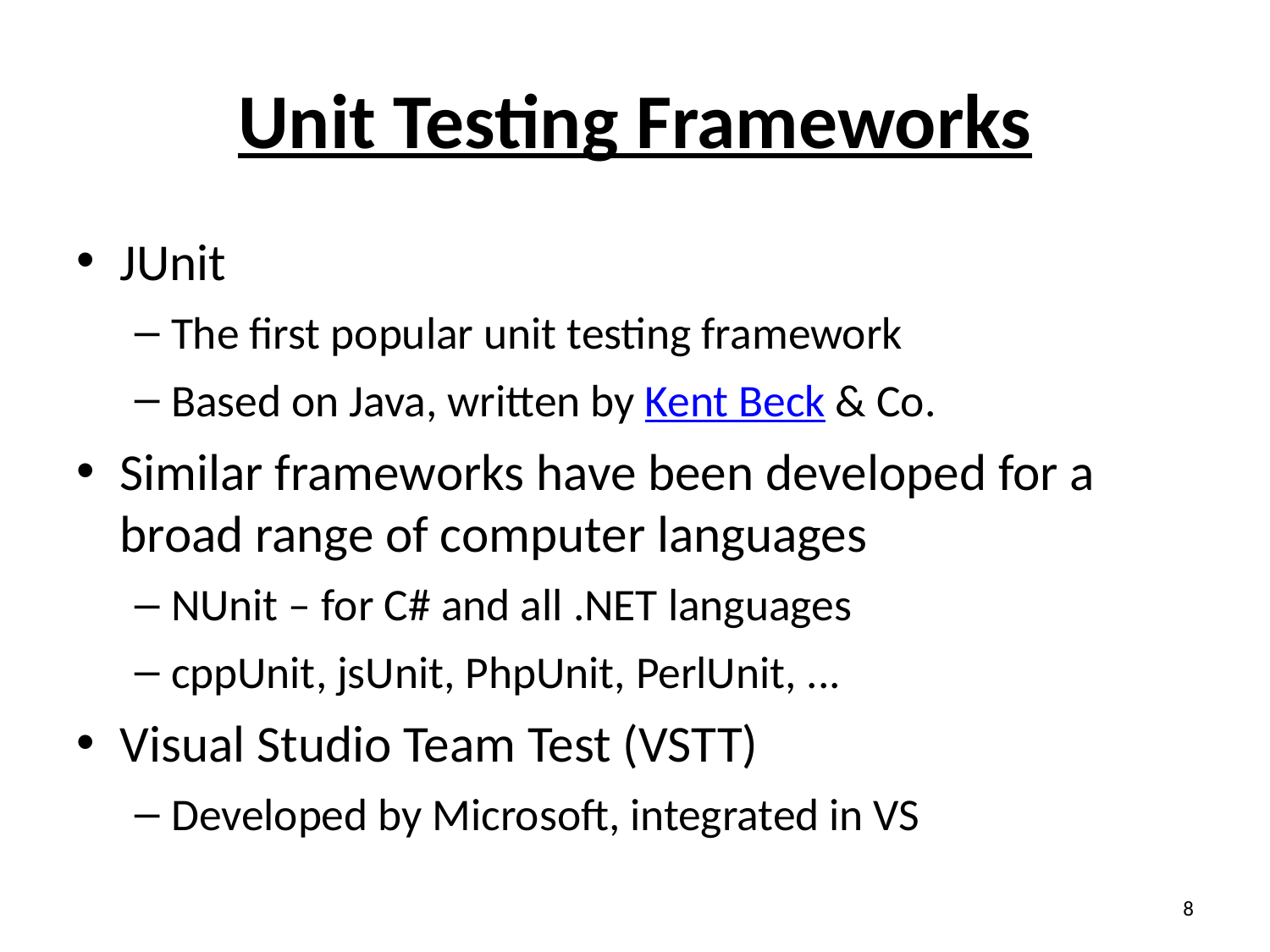

# Unit Testing Frameworks
JUnit
The first popular unit testing framework
Based on Java, written by Kent Beck & Co.
Similar frameworks have been developed for a broad range of computer languages
NUnit – for C# and all .NET languages
cppUnit, jsUnit, PhpUnit, PerlUnit, ...
Visual Studio Team Test (VSTT)
Developed by Microsoft, integrated in VS

8